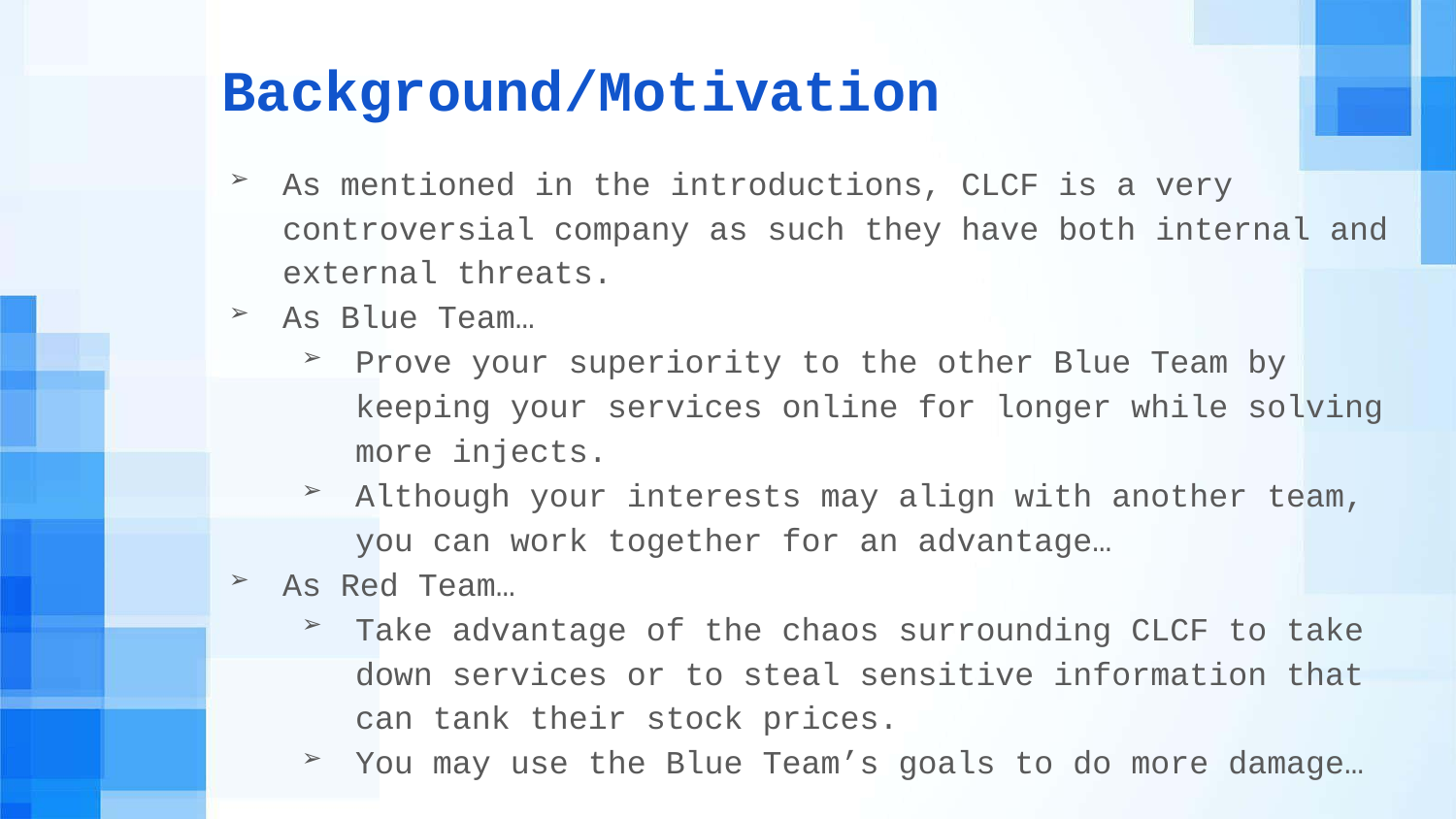

# Background/Motivation
As mentioned in the introductions, CLCF is a very controversial company as such they have both internal and external threats.
As Blue Team…
Prove your superiority to the other Blue Team by keeping your services online for longer while solving more injects.
Although your interests may align with another team, you can work together for an advantage…
As Red Team…
Take advantage of the chaos surrounding CLCF to take down services or to steal sensitive information that can tank their stock prices.
You may use the Blue Team’s goals to do more damage…